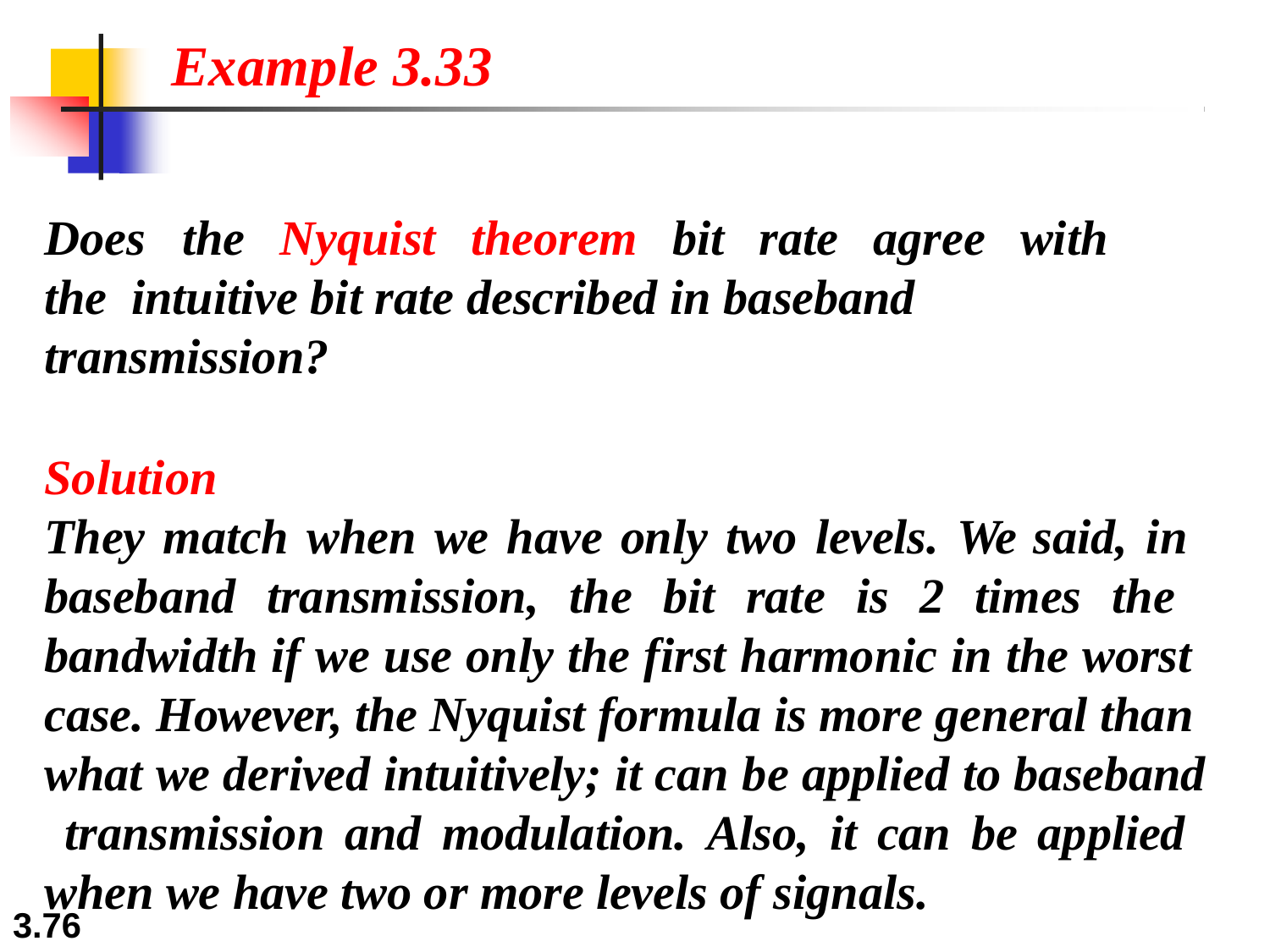

# Example 3.33
Does	the	Nyquist	theorem	bit	rate	agree	with	the  intuitive bit rate described in baseband transmission?

Solution
They match when we have only two levels. We said, in  baseband transmission, the bit rate is 2 times the  bandwidth if we use only the first harmonic in the worst  case. However, the Nyquist formula is more general than  what we derived intuitively; it can be applied to baseband  transmission and modulation. Also, it can be applied  when we have two or more levels of signals.
3.76